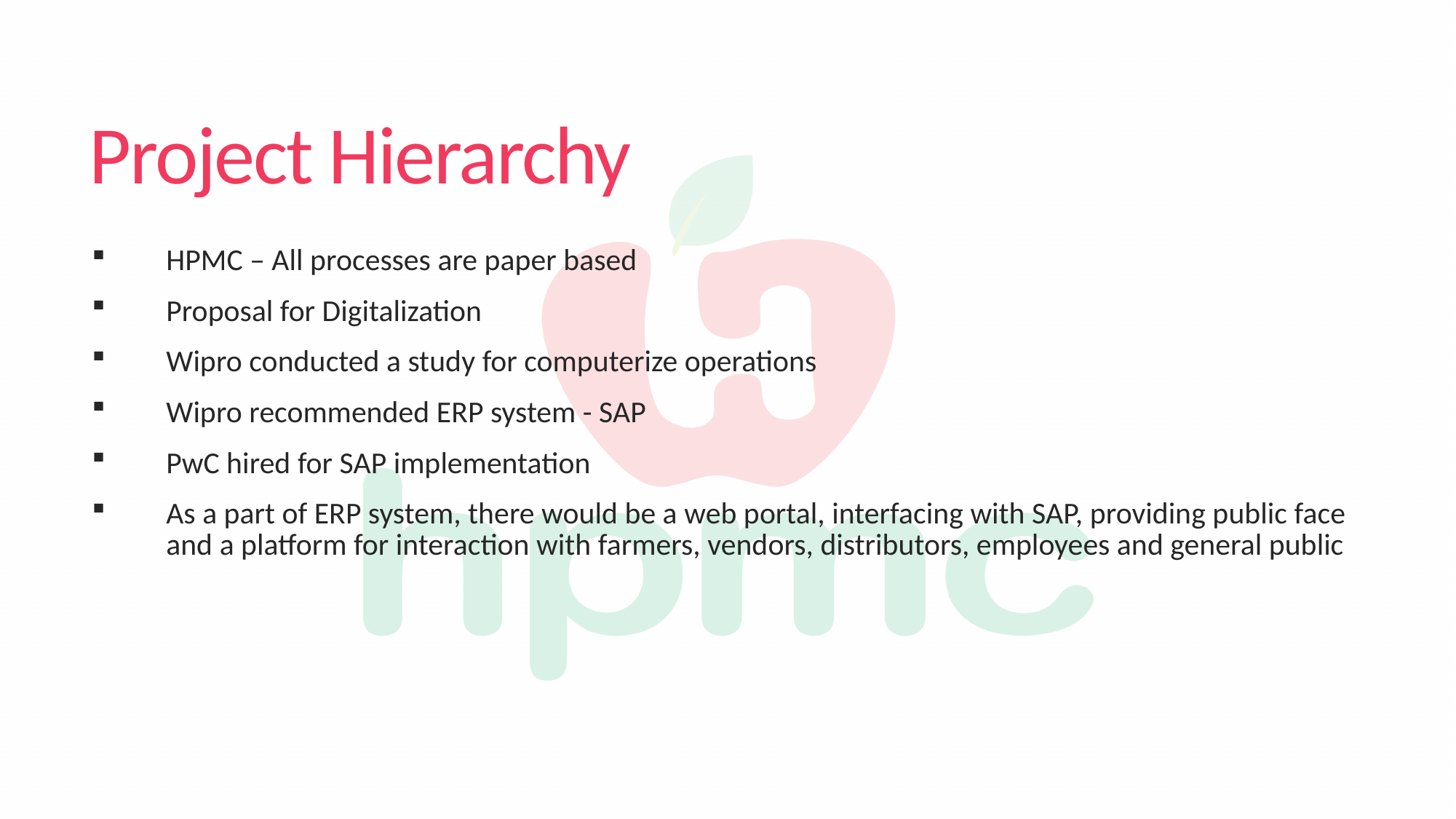

# Project Hierarchy
HPMC – All processes are paper based
Proposal for Digitalization
Wipro conducted a study for computerize operations
Wipro recommended ERP system - SAP
PwC hired for SAP implementation
As a part of ERP system, there would be a web portal, interfacing with SAP, providing public face and a platform for interaction with farmers, vendors, distributors, employees and general public